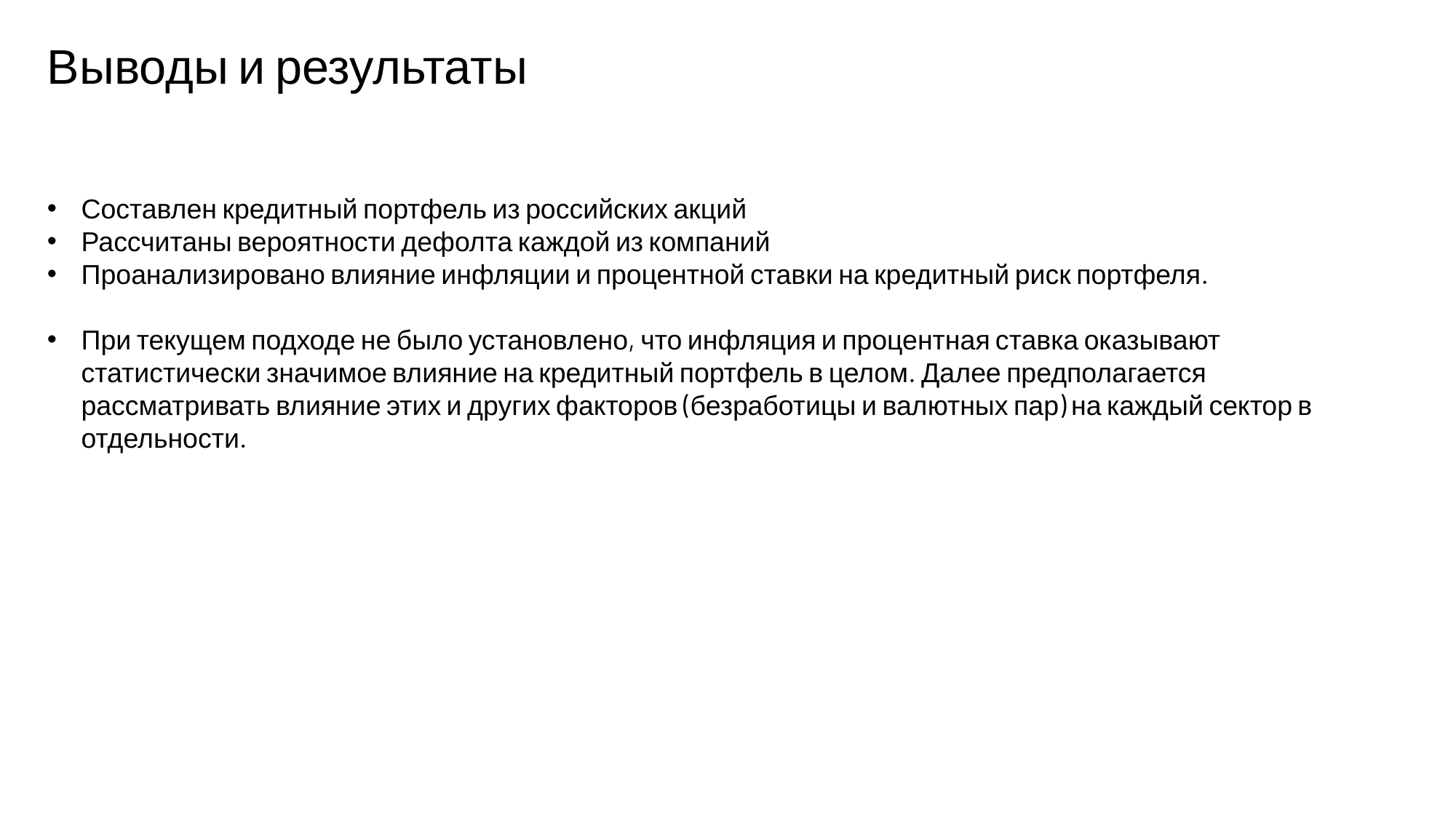

Выводы и результаты
Составлен кредитный портфель из российских акций
Рассчитаны вероятности дефолта каждой из компаний
Проанализировано влияние инфляции и процентной ставки на кредитный риск портфеля.

При текущем подходе не было установлено, что инфляция и процентная ставка оказывают статистически значимое влияние на кредитный портфель в целом. Далее предполагается рассматривать влияние этих и других факторов (безработицы и валютных пар) на каждый сектор в отдельности.